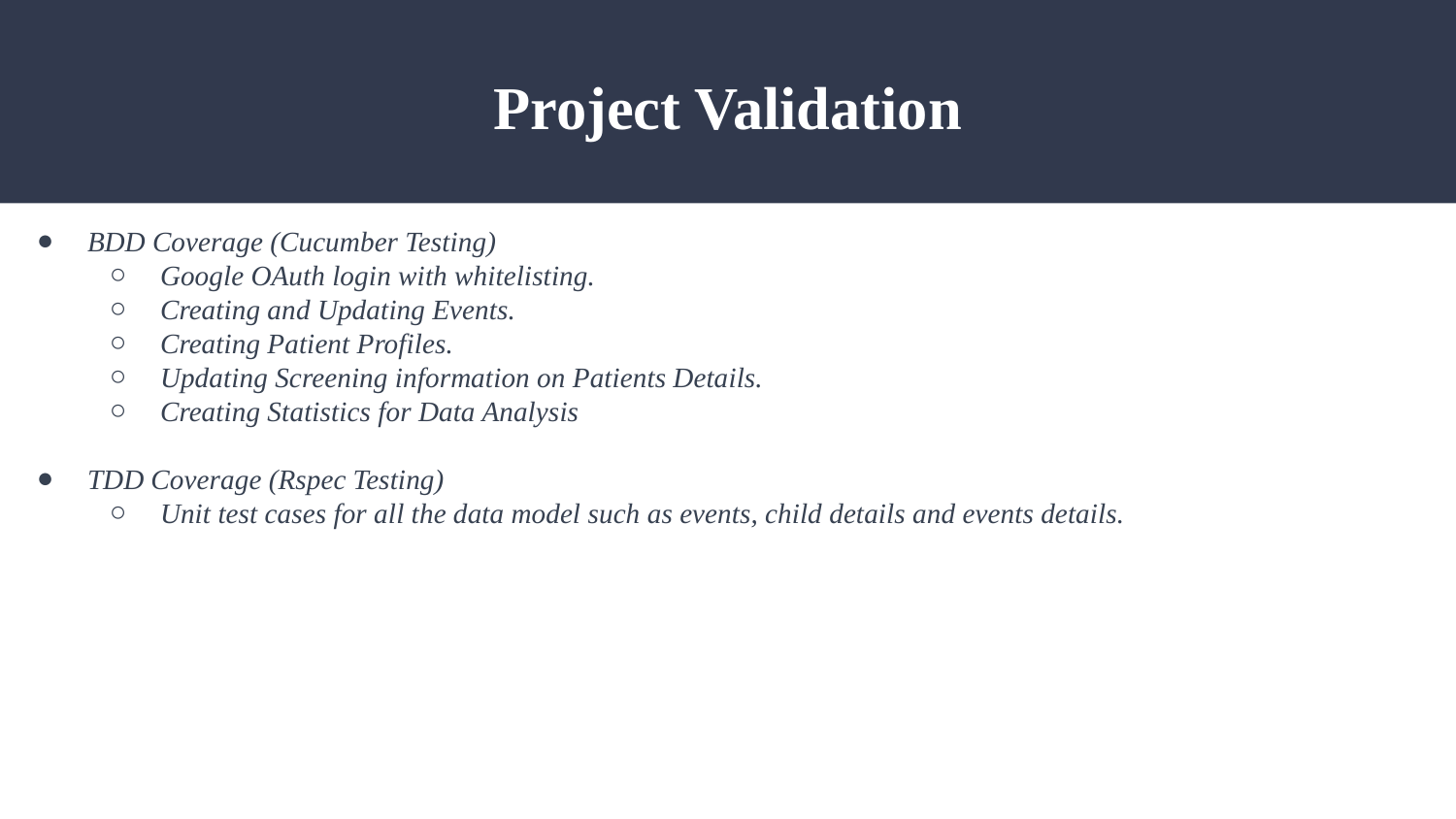

# Project Validation

BDD Coverage (Cucumber Testing)
Google OAuth login with whitelisting.
Creating and Updating Events.
Creating Patient Profiles.
Updating Screening information on Patients Details.
Creating Statistics for Data Analysis

TDD Coverage (Rspec Testing)
Unit test cases for all the data model such as events, child details and events details.